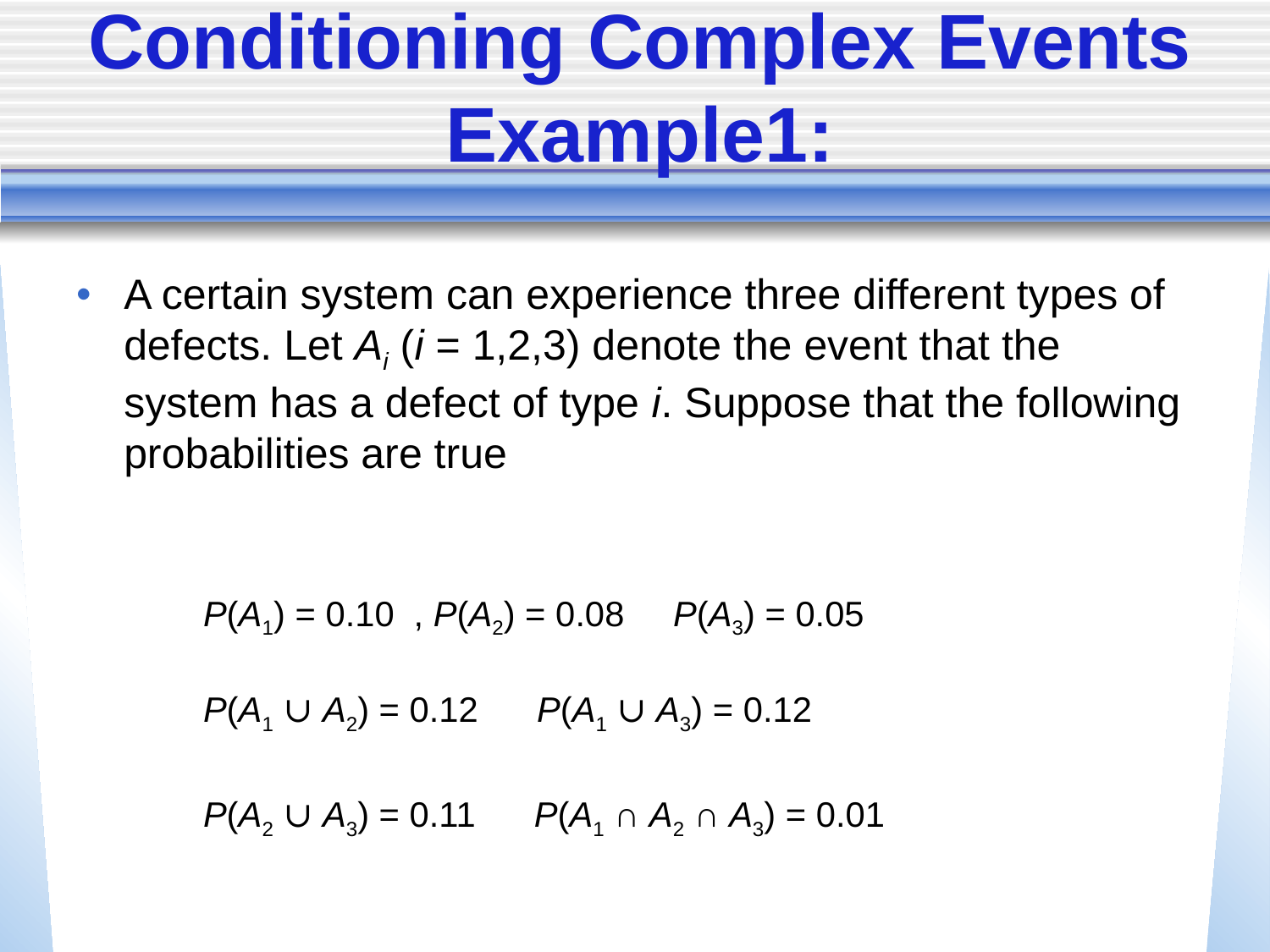

# Conditioning Complex Events Example1:
A certain system can experience three different types of defects. Let Ai (i = 1,2,3) denote the event that the system has a defect of type i. Suppose that the following probabilities are true

	P(A1) = 0.10  , P(A2) = 0.08     P(A3) = 0.05
	P(A1 ∪ A2) = 0.12      P(A1 ∪ A3) = 0.12
	P(A2 ∪ A3) = 0.11      P(A1 ∩ A2 ∩ A3) = 0.01